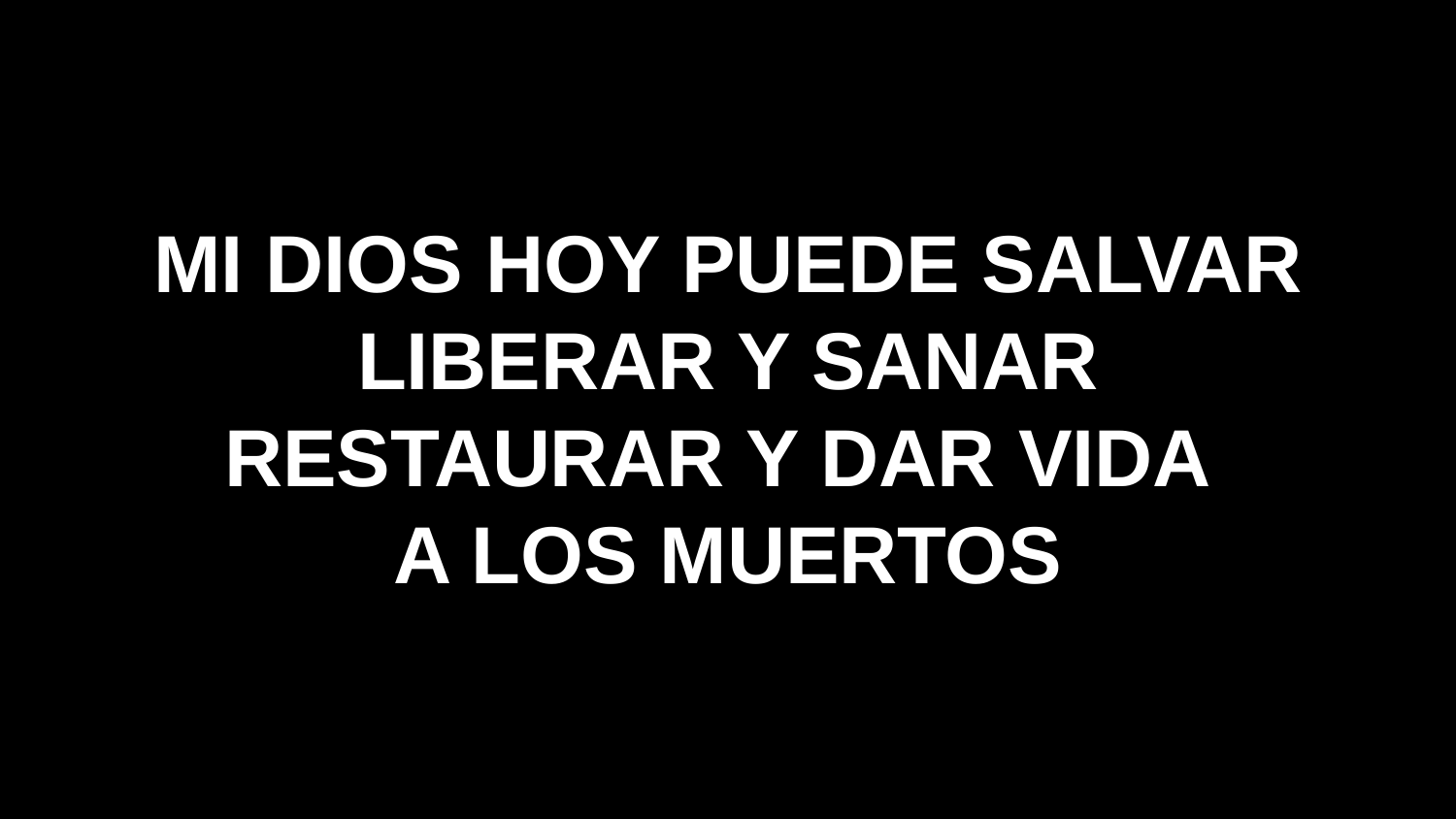

MI DIOS HOY PUEDE SALVAR
LIBERAR Y SANAR
RESTAURAR Y DAR VIDA
A LOS MUERTOS